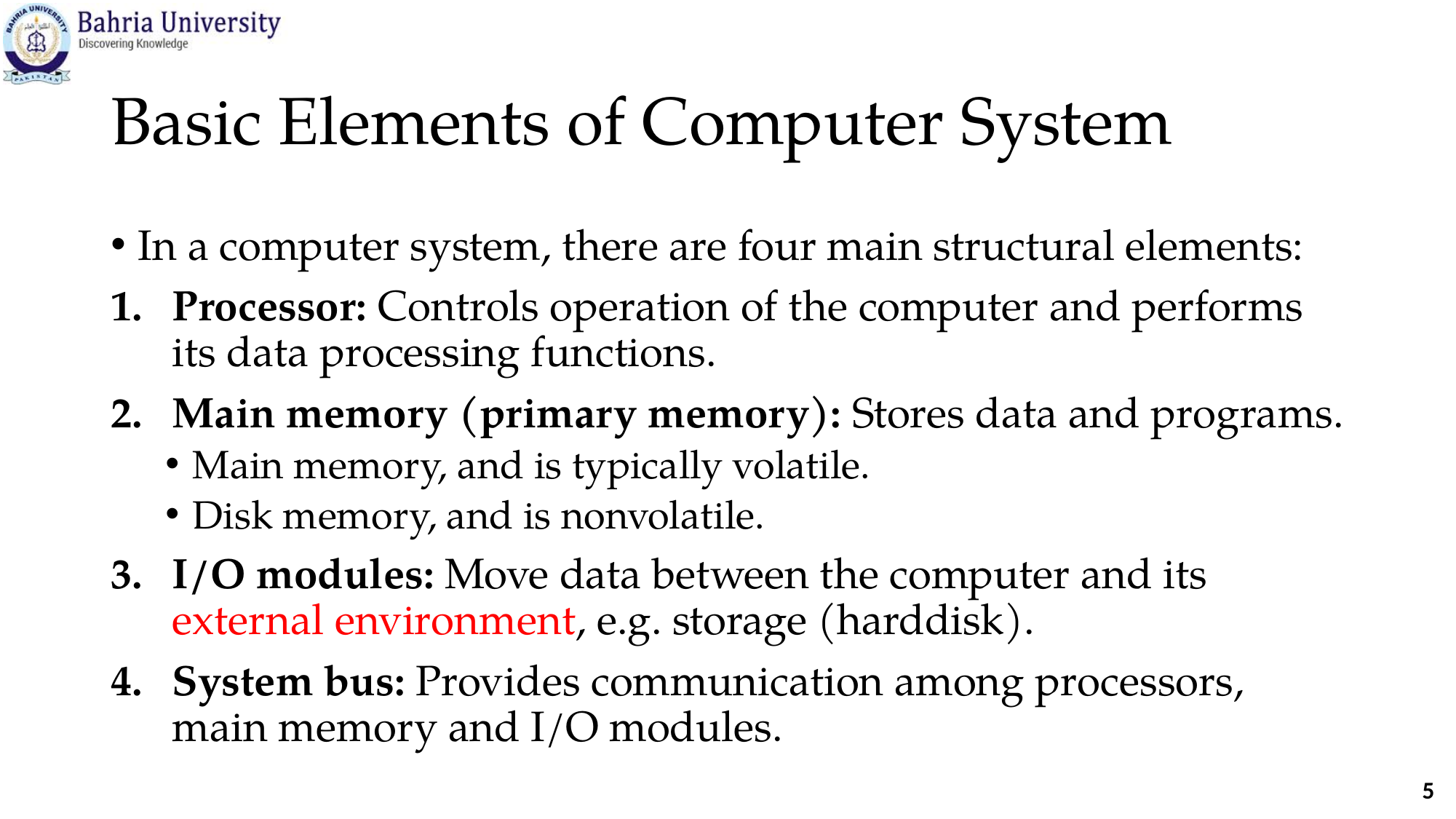

# Basic Elements of Computer System
In a computer system, there are four main structural elements:
Processor: Controls operation of the computer and performs its data processing functions.
Main memory (primary memory): Stores data and programs.
Main memory, and is typically volatile.
Disk memory, and is nonvolatile.
I/O modules: Move data between the computer and its external environment, e.g. storage (harddisk).
System bus: Provides communication among processors, main memory and I/O modules.

5